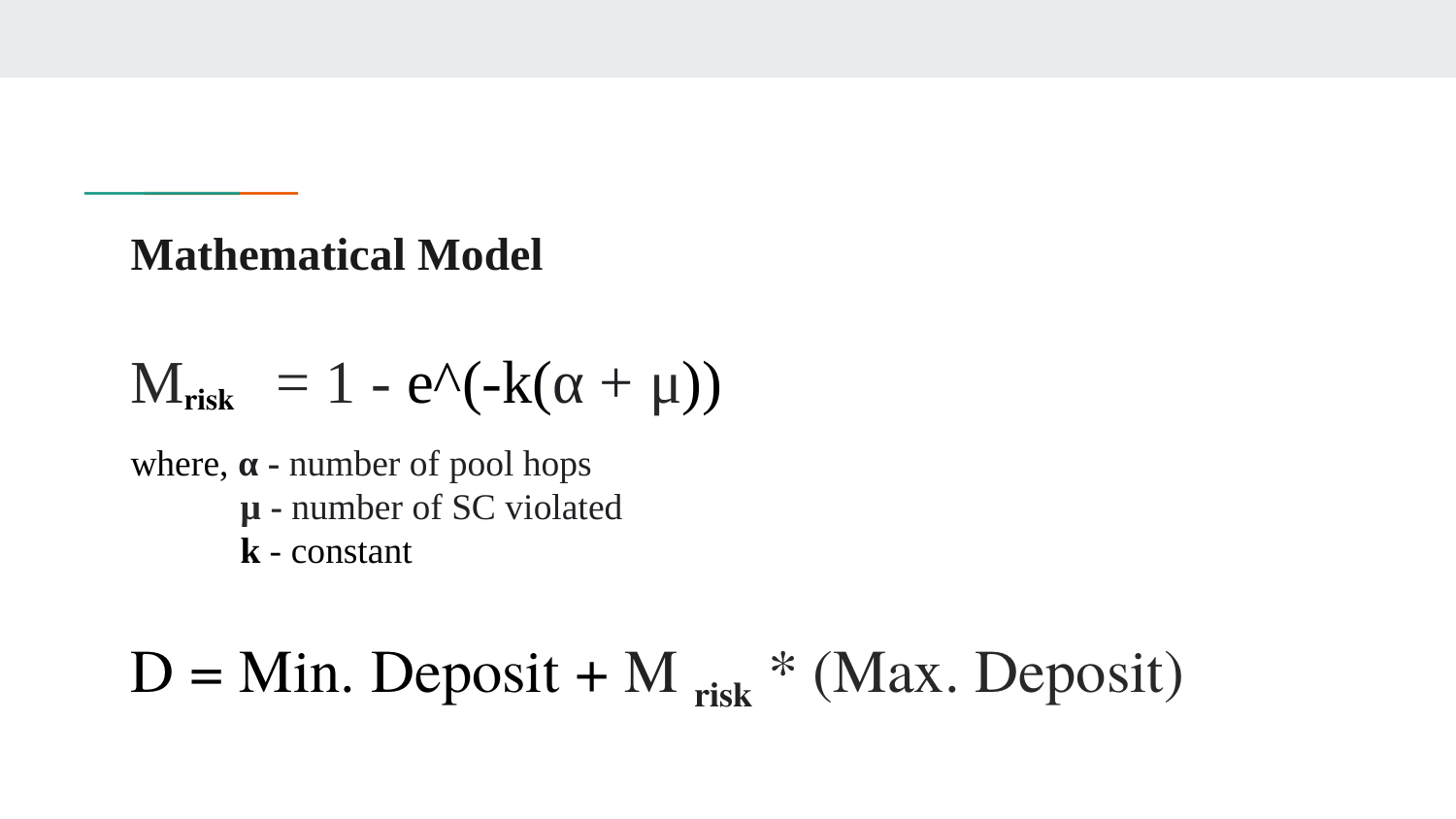

# Mathematical Model
M      = 1 - e^(-k(α + μ))

where, α - number of pool hops
    μ - number of SC violated
    k - constant

D = Min. Deposit + M risk * (Max. Deposit)
risk